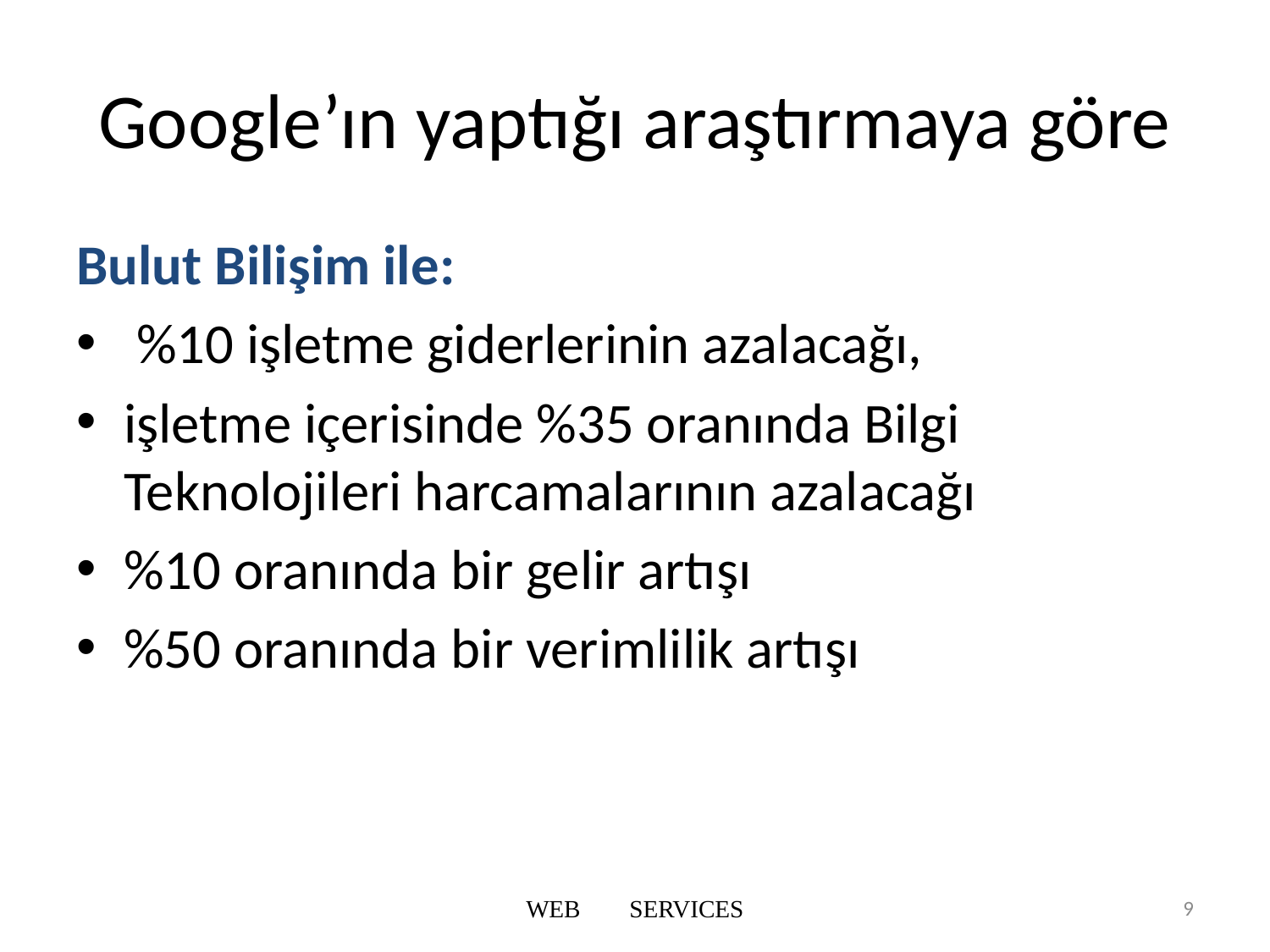

# Google’ın yaptığı araştırmaya göre
Bulut Bilişim ile:
 %10 işletme giderlerinin azalacağı,
işletme içerisinde %35 oranında Bilgi Teknolojileri harcamalarının azalacağı
%10 oranında bir gelir artışı
%50 oranında bir verimlilik artışı
WEB        SERVICES
9